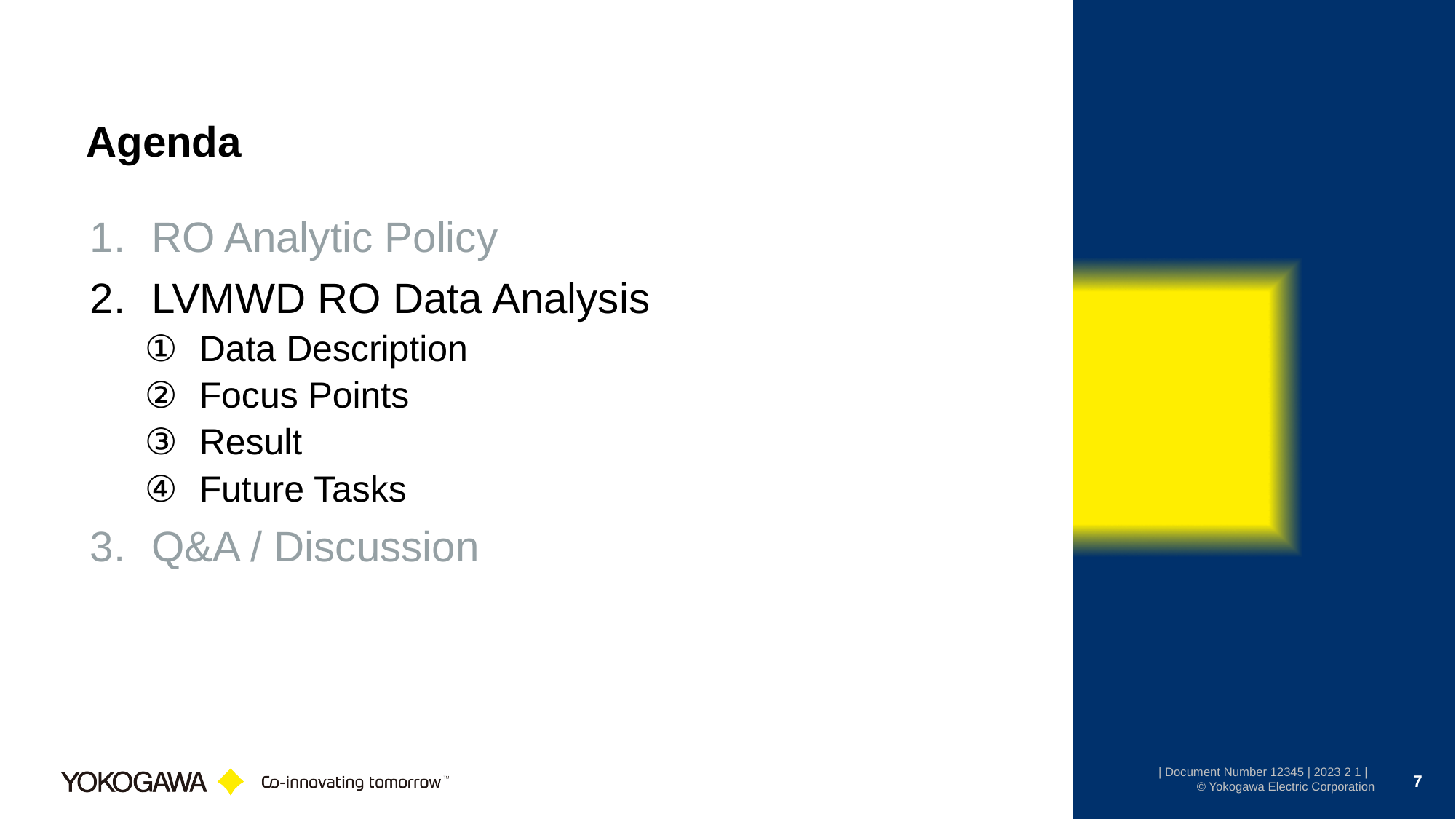

# Agenda
RO Analytic Policy
LVMWD RO Data Analysis
Data Description
Focus Points
Result
Future Tasks
Q&A / Discussion
7